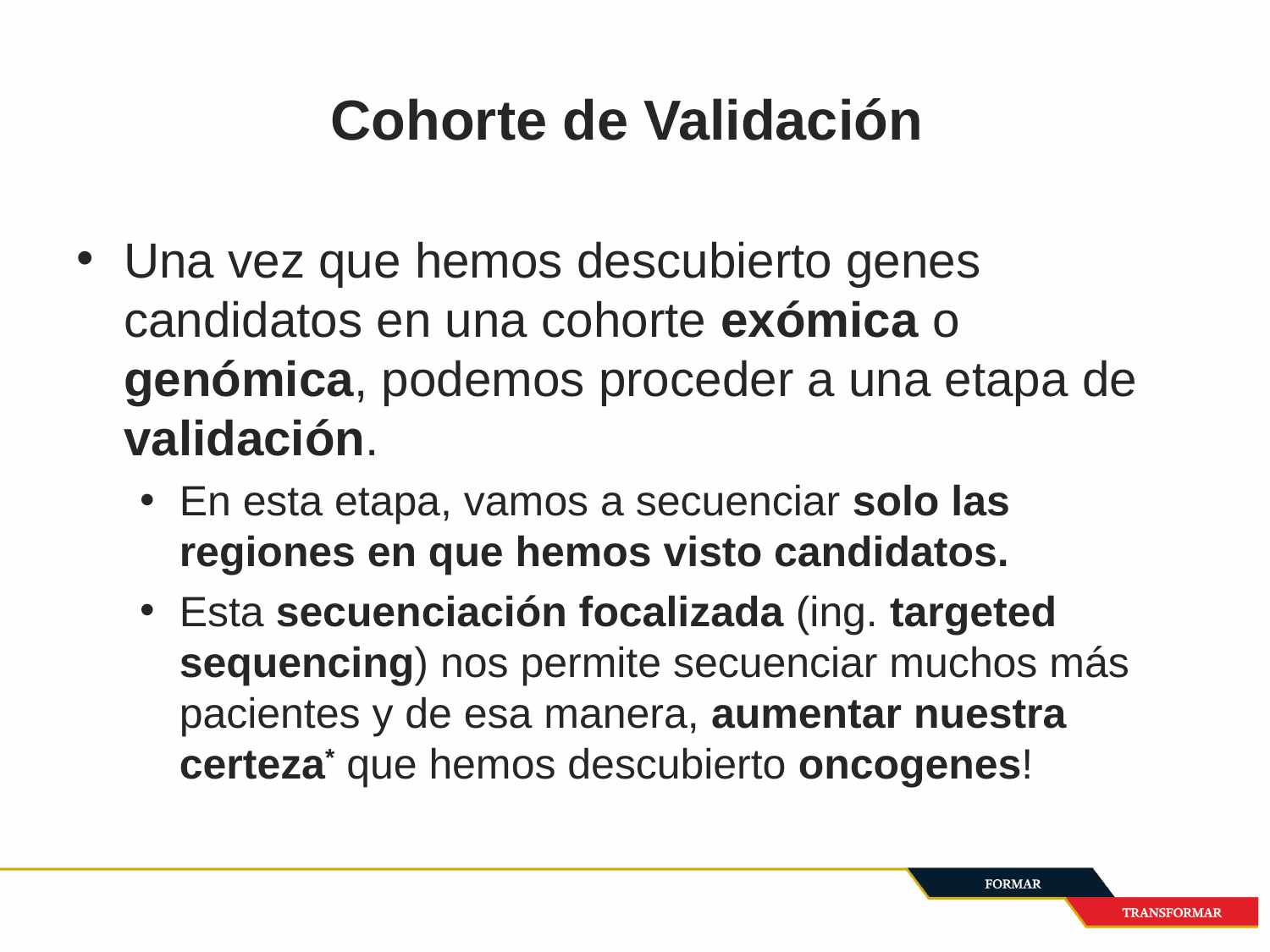

# Cohorte de Validación
Una vez que hemos descubierto genes candidatos en una cohorte exómica o genómica, podemos proceder a una etapa de validación.
En esta etapa, vamos a secuenciar solo las regiones en que hemos visto candidatos.
Esta secuenciación focalizada (ing. targeted sequencing) nos permite secuenciar muchos más pacientes y de esa manera, aumentar nuestra certeza* que hemos descubierto oncogenes!